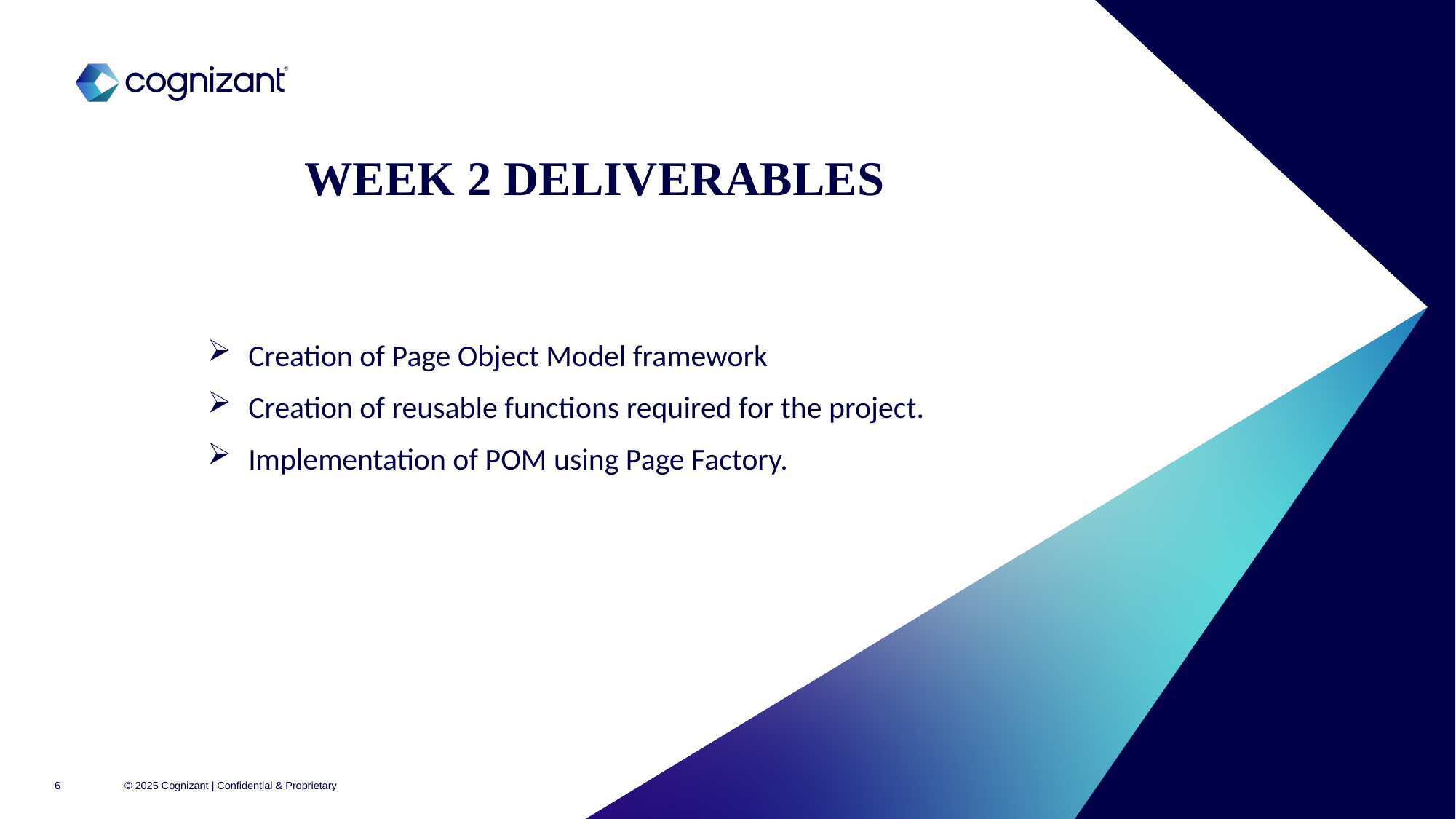

# WEEK 2 DELIVERABLES
Creation of Page Object Model framework
Creation of reusable functions required for the project.
Implementation of POM using Page Factory.

© 2025 Cognizant | Confidential & Proprietary
6